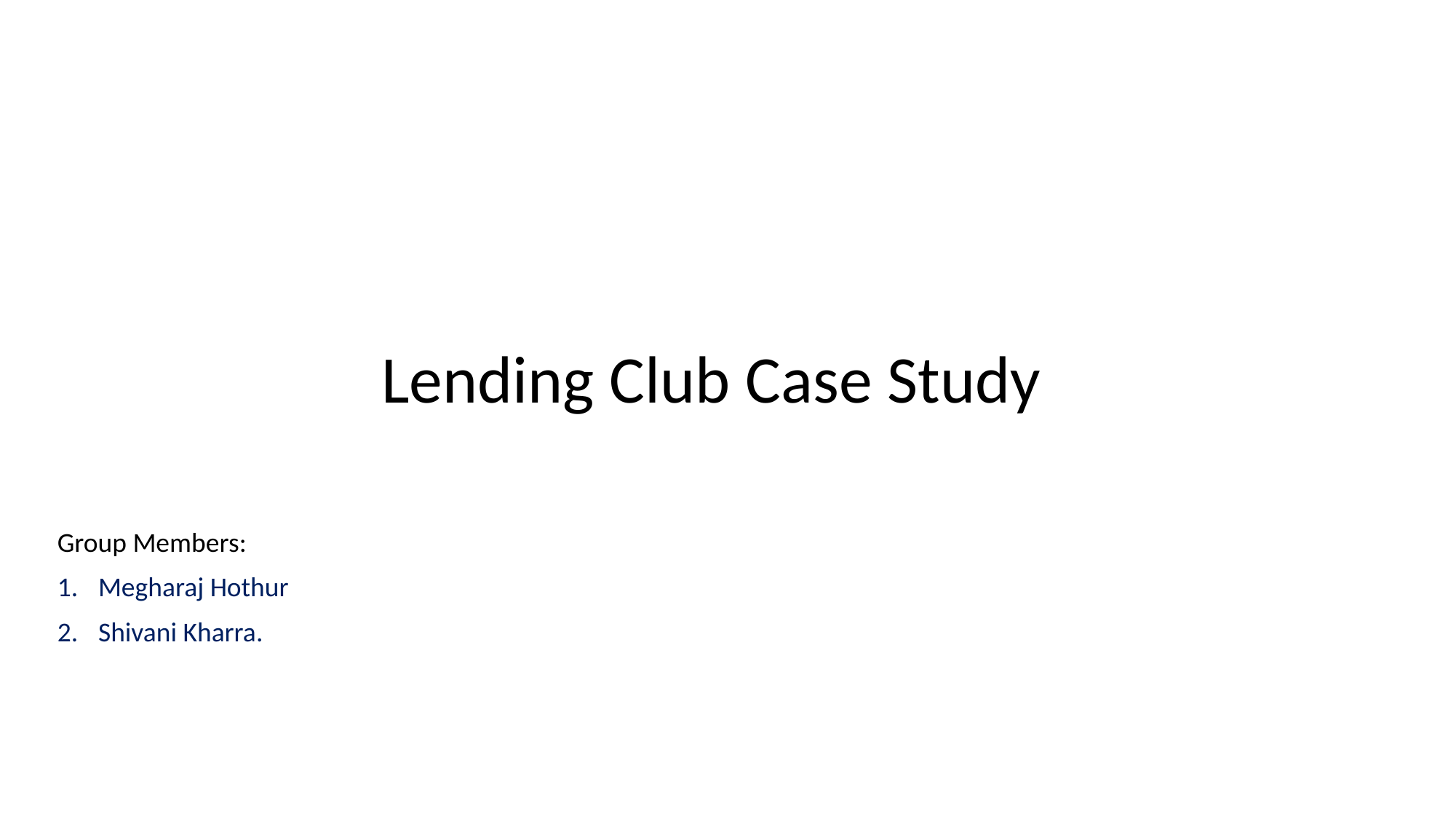

# Lending Club Case Study
Group Members:
Megharaj Hothur
Shivani Kharra.